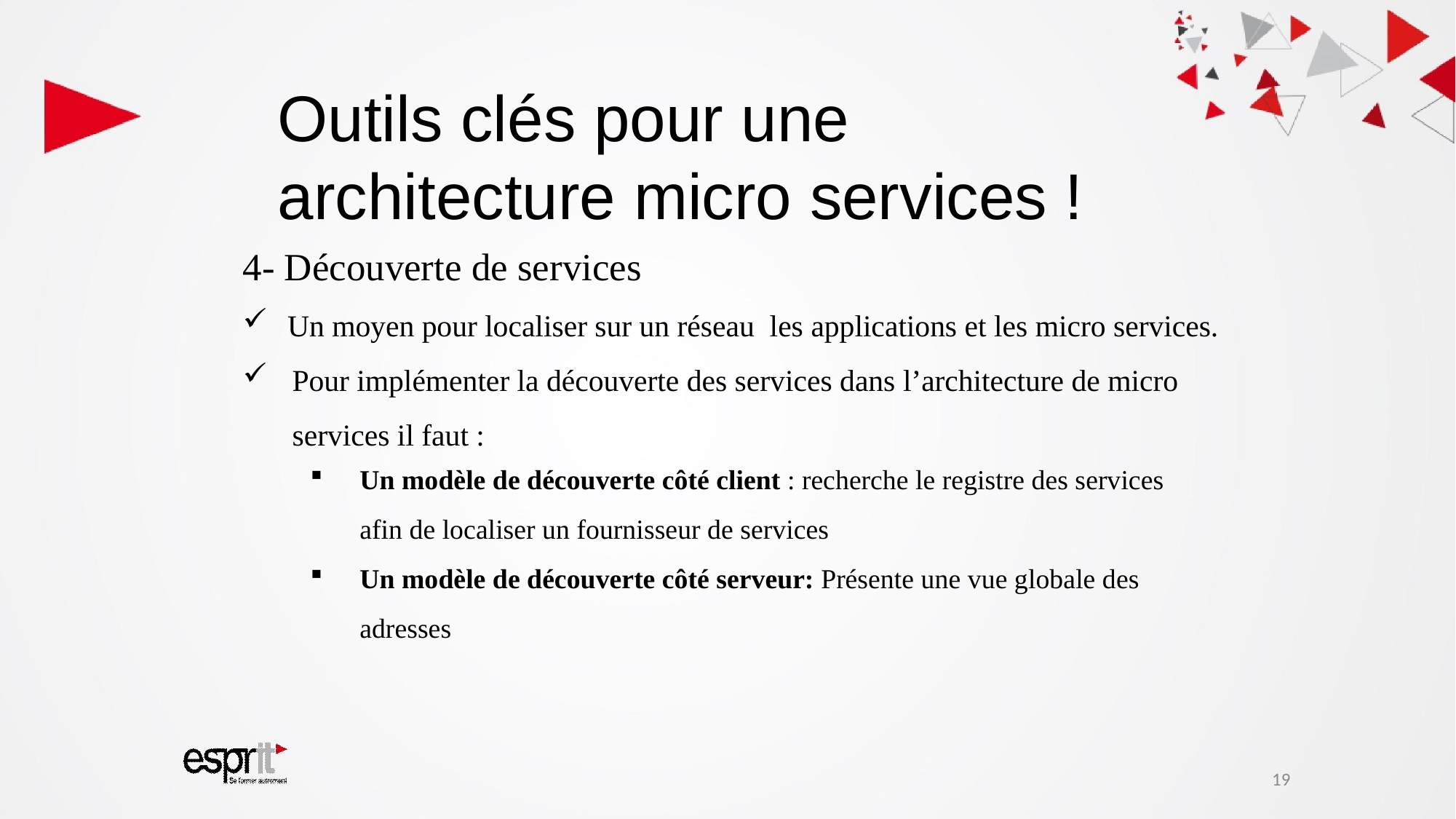

Outils clés pour une architecture micro services !

4- Découverte de services
 Un moyen pour localiser sur un réseau  les applications et les micro services.
Pour implémenter la découverte des services dans l’architecture de micro services il faut :

Un modèle de découverte côté client : recherche le registre des services afin de localiser un fournisseur de services
Un modèle de découverte côté serveur: Présente une vue globale des adresses

19